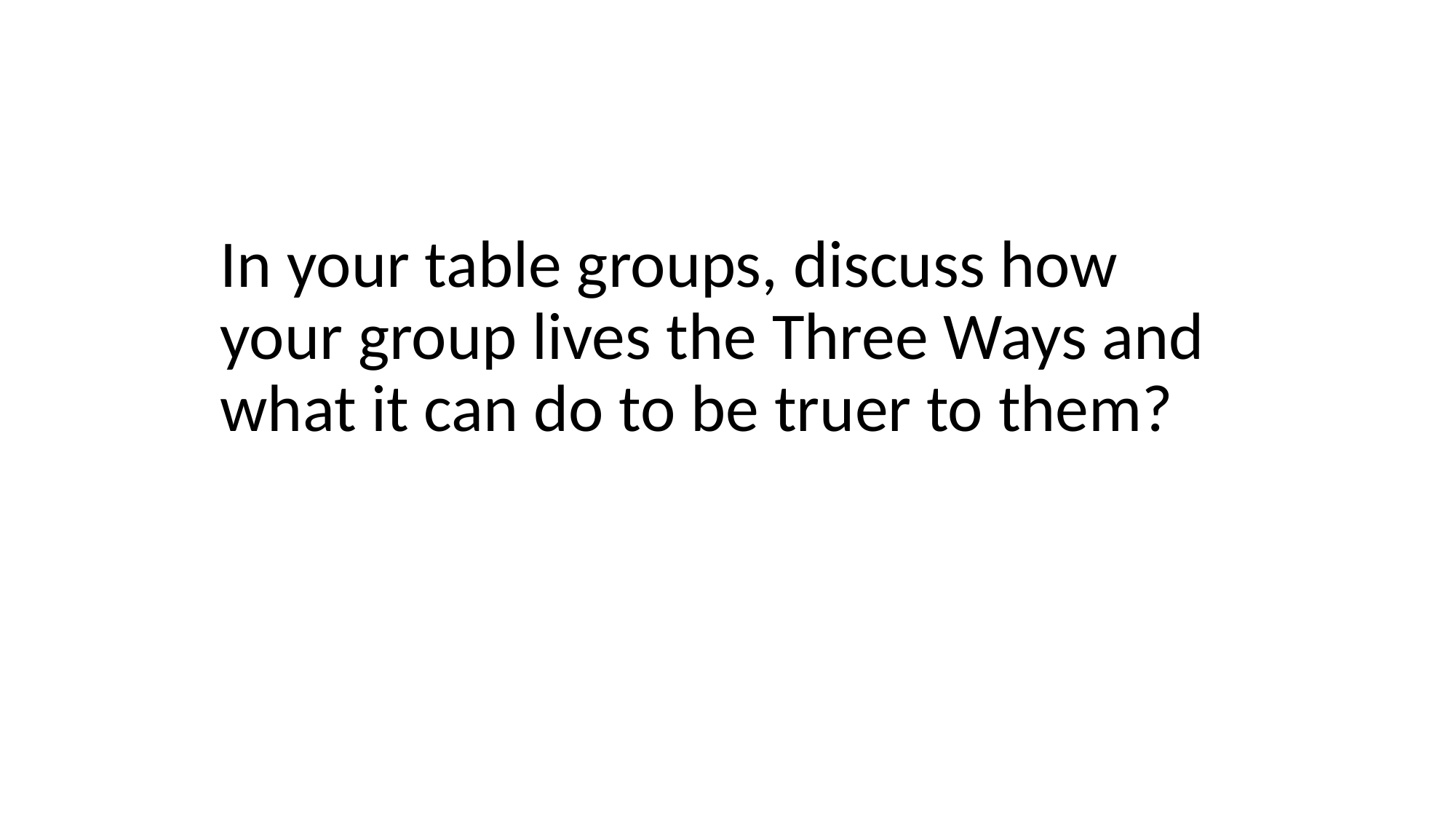

# In your table groups, discuss how your group lives the Three Ways and what it can do to be truer to them?